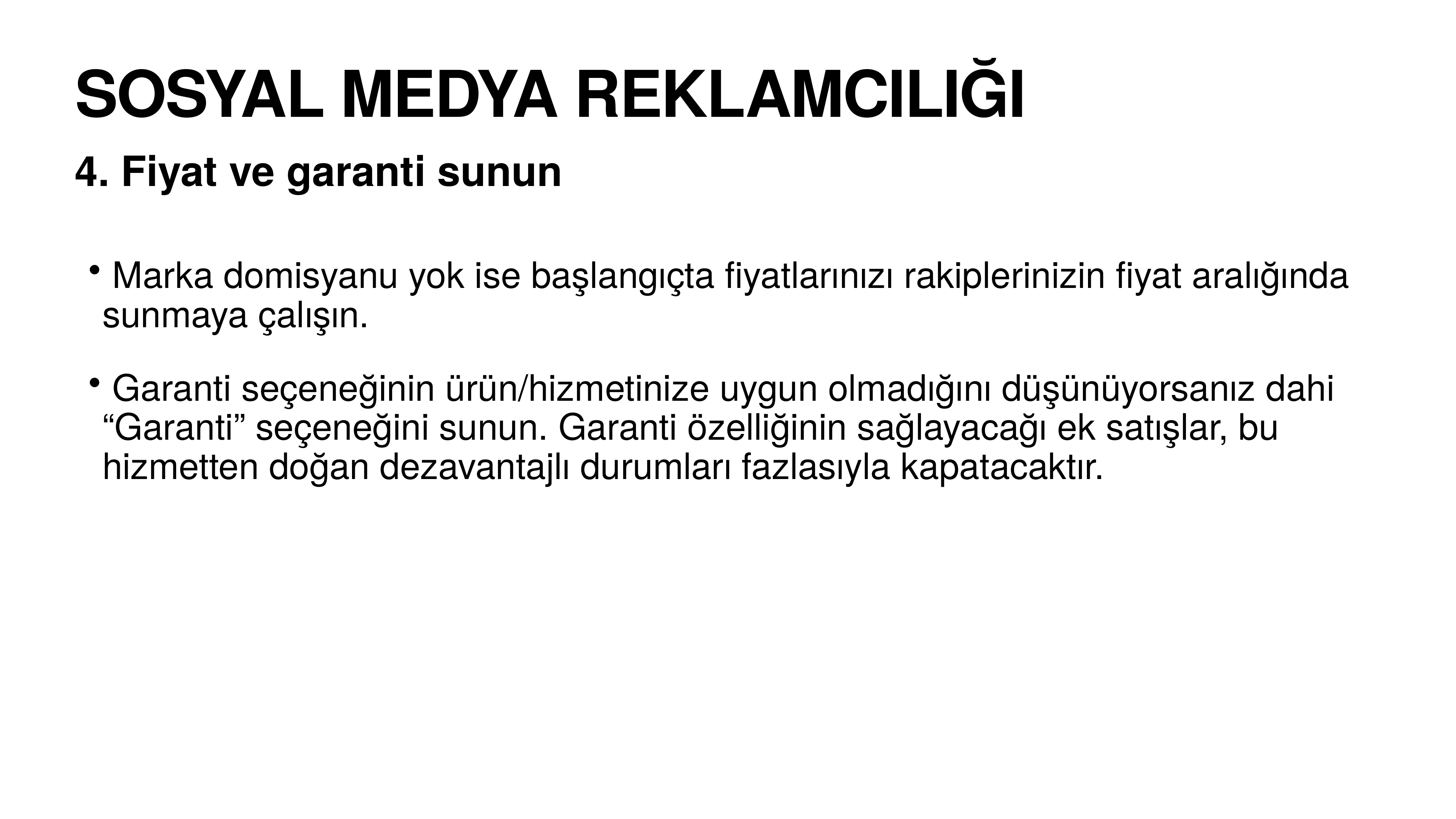

# SOSYAL MEDYA REKLAMCILIĞI
4. Fiyat ve garanti sunun
 Marka domisyanu yok ise başlangıçta fiyatlarınızı rakiplerinizin fiyat aralığında sunmaya çalışın.
 Garanti seçeneğinin ürün/hizmetinize uygun olmadığını düşünüyorsanız dahi “Garanti” seçeneğini sunun. Garanti özelliğinin sağlayacağı ek satışlar, bu hizmetten doğan dezavantajlı durumları fazlasıyla kapatacaktır.